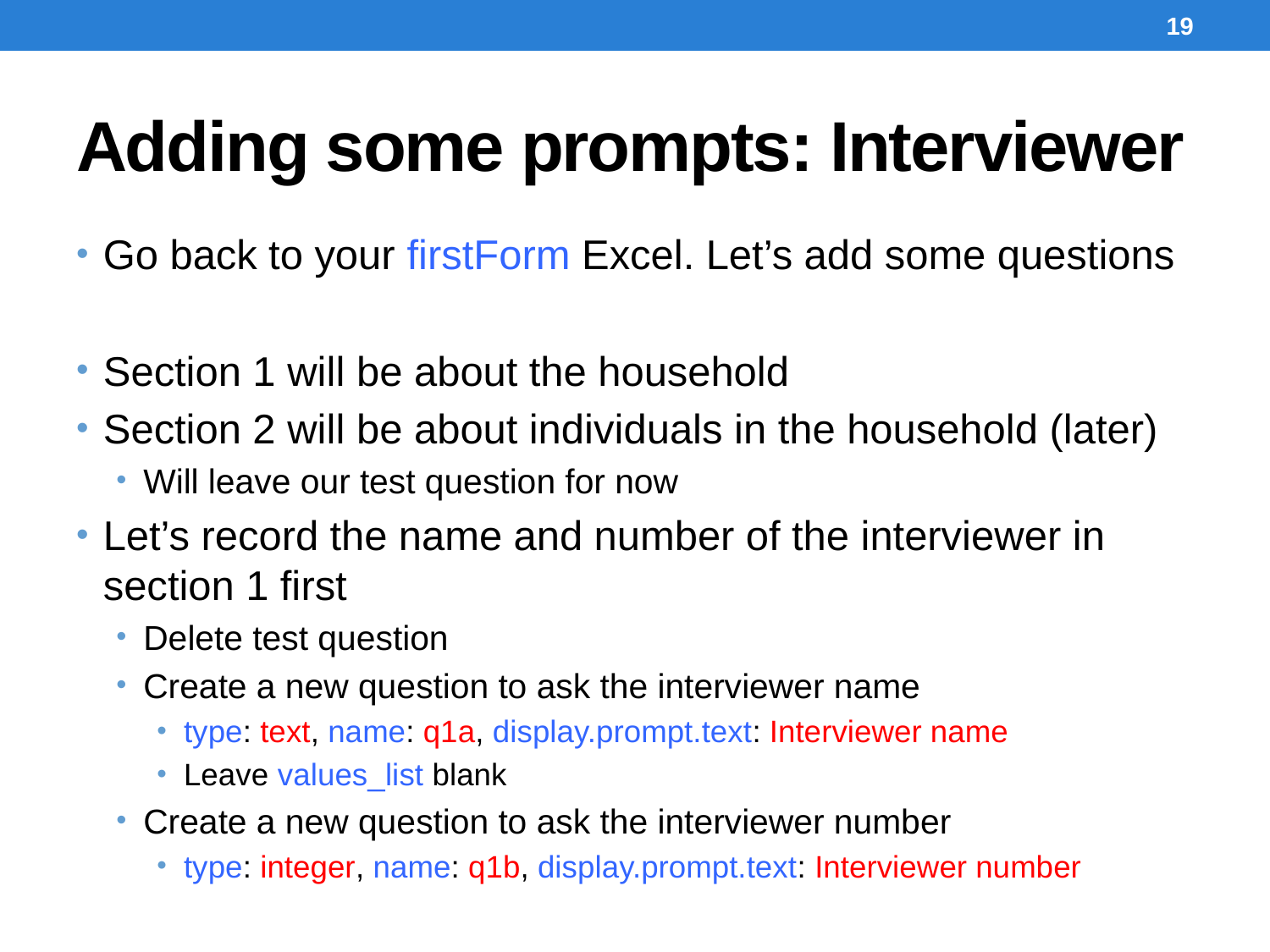

19
# Adding some prompts: Interviewer
Go back to your firstForm Excel. Let’s add some questions

Section 1 will be about the household
Section 2 will be about individuals in the household (later)
Will leave our test question for now
Let’s record the name and number of the interviewer in section 1 first
Delete test question
Create a new question to ask the interviewer name
type: text, name: q1a, display.prompt.text: Interviewer name
Leave values_list blank
Create a new question to ask the interviewer number
type: integer, name: q1b, display.prompt.text: Interviewer number